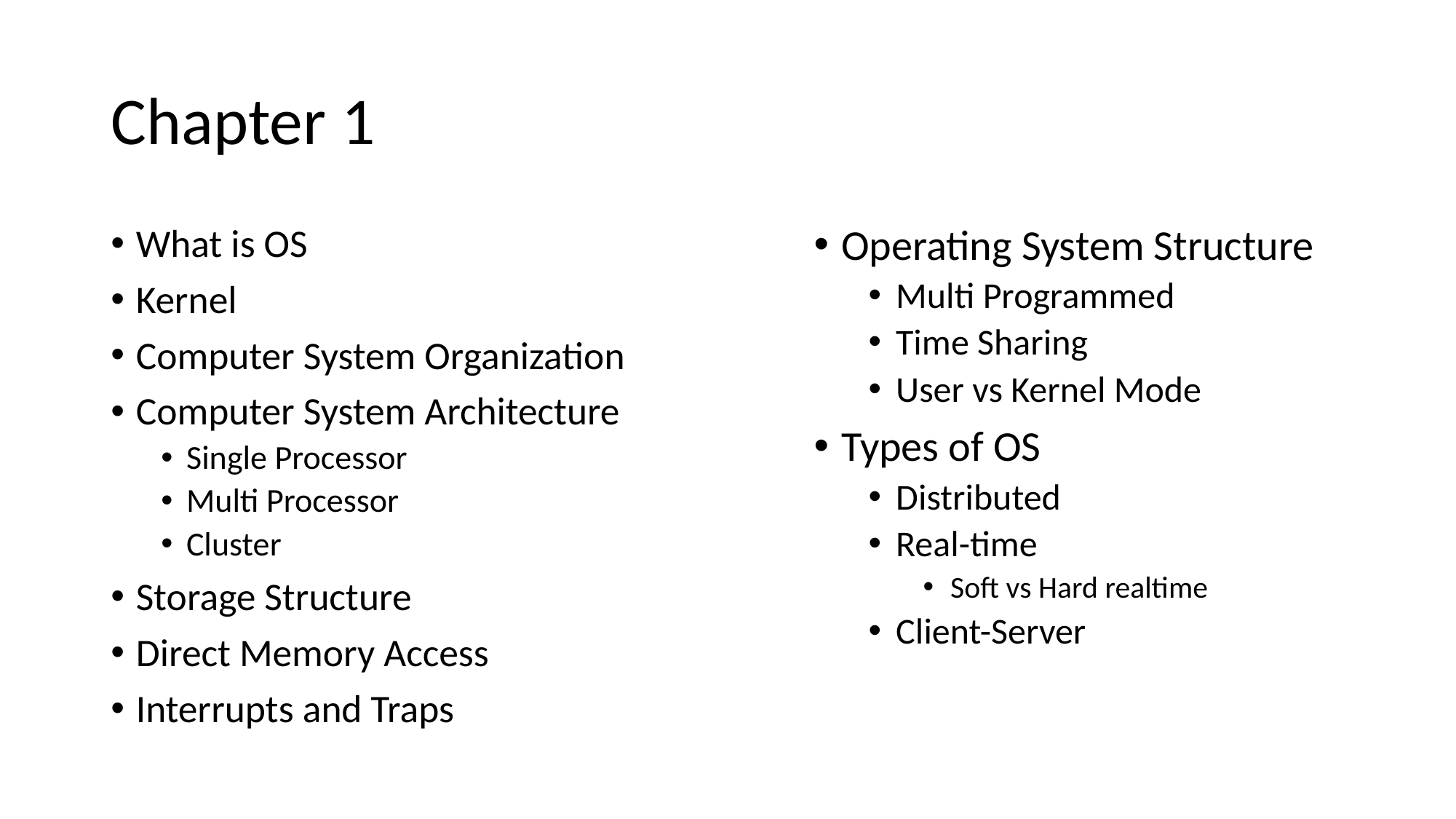

# Chapter 1
What is OS
Kernel
Computer System Organization
Computer System Architecture
Single Processor
Multi Processor
Cluster
Storage Structure
Direct Memory Access
Interrupts and Traps
Operating System Structure
Multi Programmed
Time Sharing
User vs Kernel Mode
Types of OS
Distributed
Real-time
Soft vs Hard realtime
Client-Server